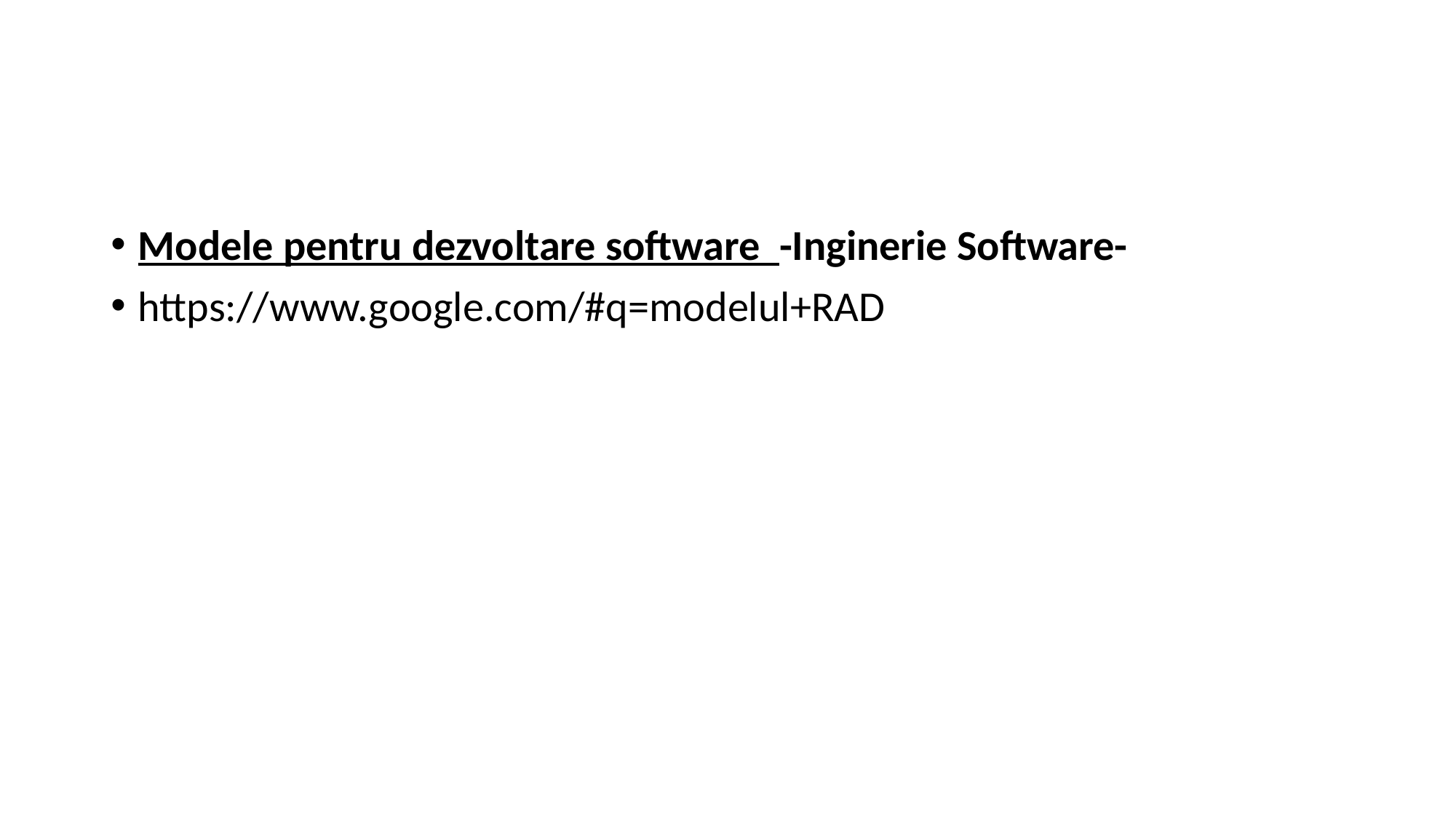

#
Modele pentru dezvoltare software  -Inginerie Software-
https://www.google.com/#q=modelul+RAD